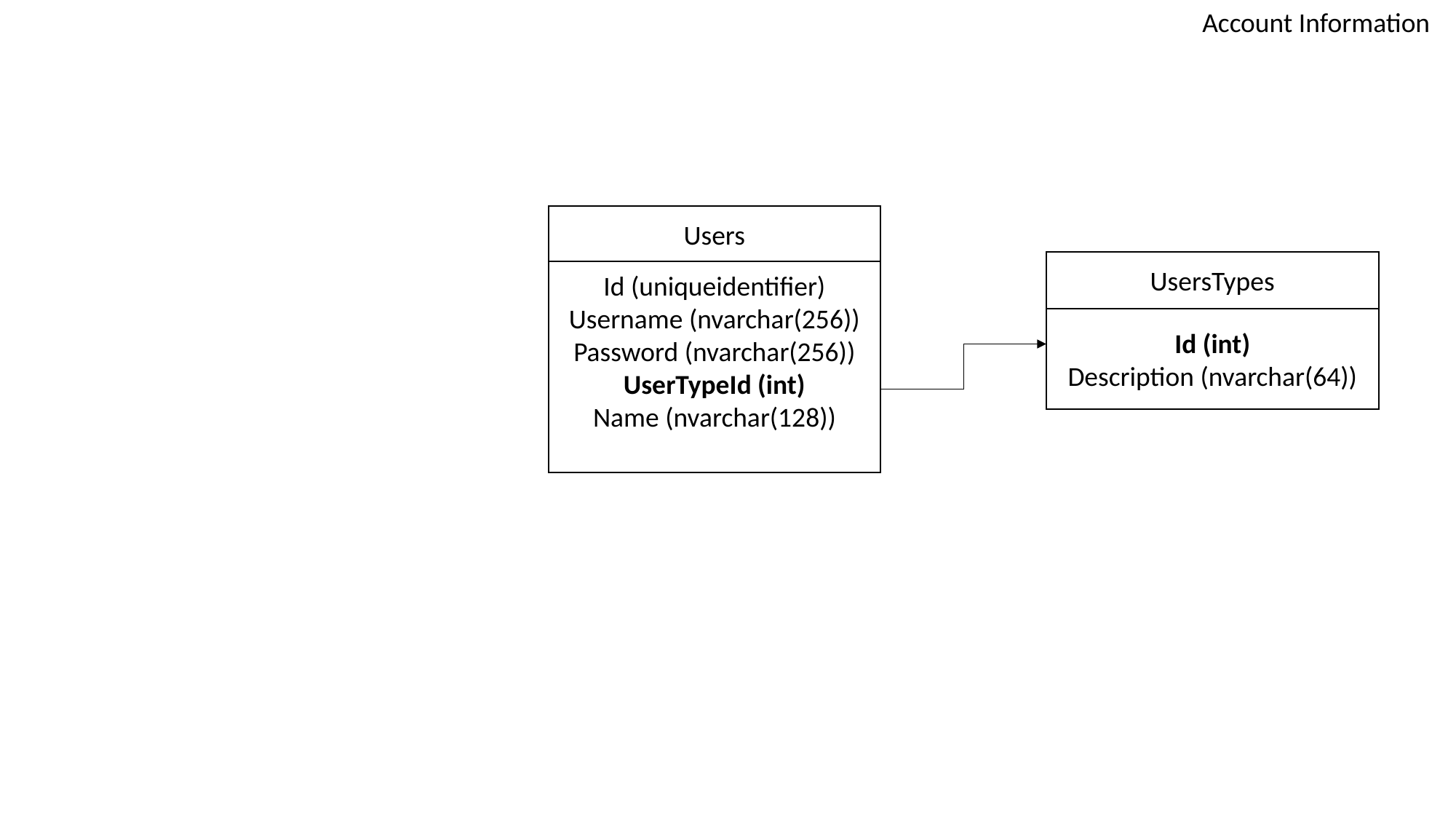

Account Information
Users
UsersTypes
Id (uniqueidentifier)
Username (nvarchar(256))
Password (nvarchar(256))
UserTypeId (int)
Name (nvarchar(128))

Id (int)
Description (nvarchar(64))